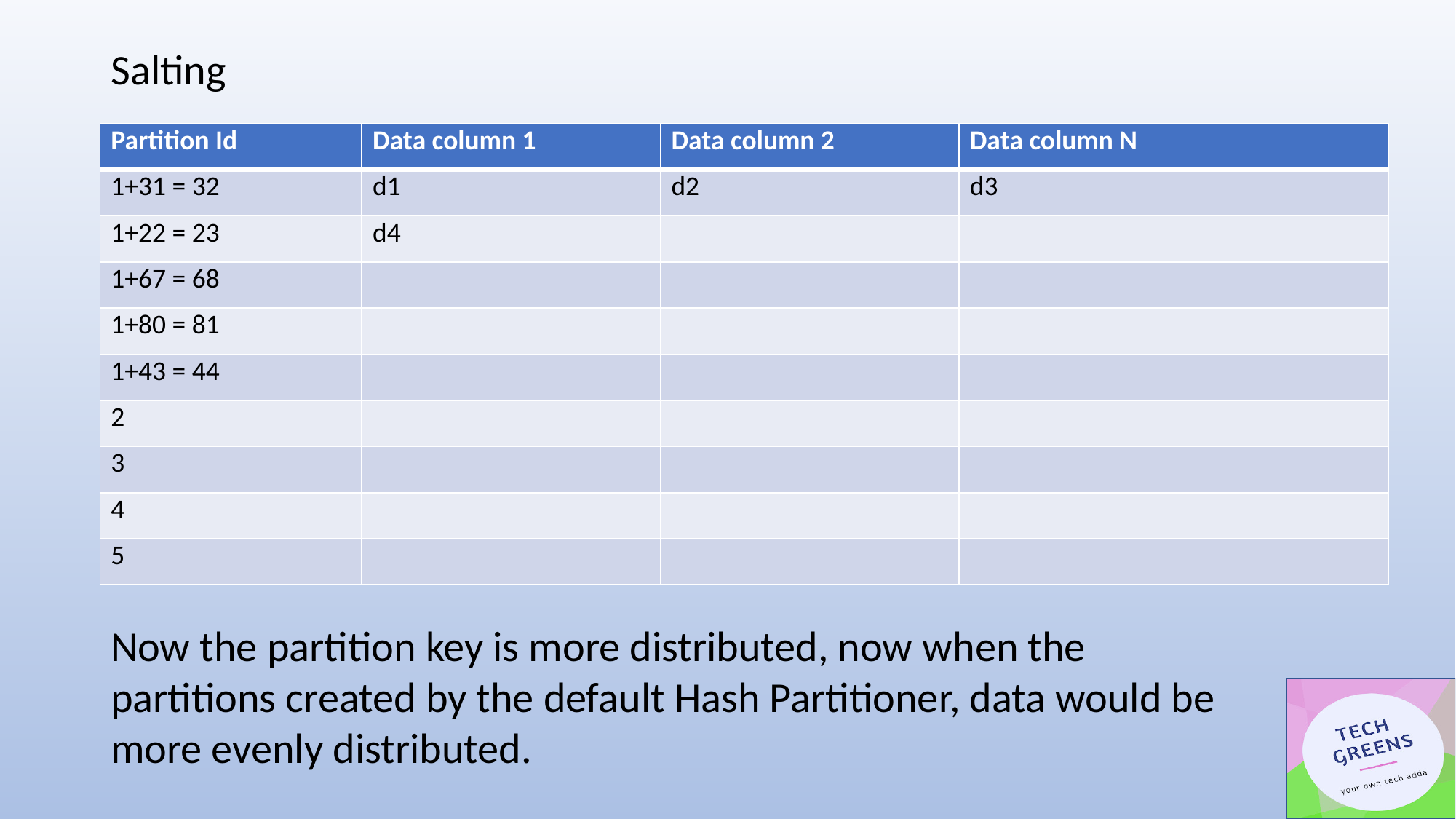

# Salting
| Partition Id | Data column 1 | Data column 2 | Data column N |
| --- | --- | --- | --- |
| 1+31 = 32 | d1 | d2 | d3 |
| 1+22 = 23 | d4 |  |  |
| 1+67 = 68 |  |  |  |
| 1+80 = 81 |  |  |  |
| 1+43 = 44 |  |  |  |
| 2 |  |  |  |
| 3 |  |  |  |
| 4 |  |  |  |
| 5 |  |  |  |
Now the partition key is more distributed, now when the partitions created by the default Hash Partitioner, data would be more evenly distributed.